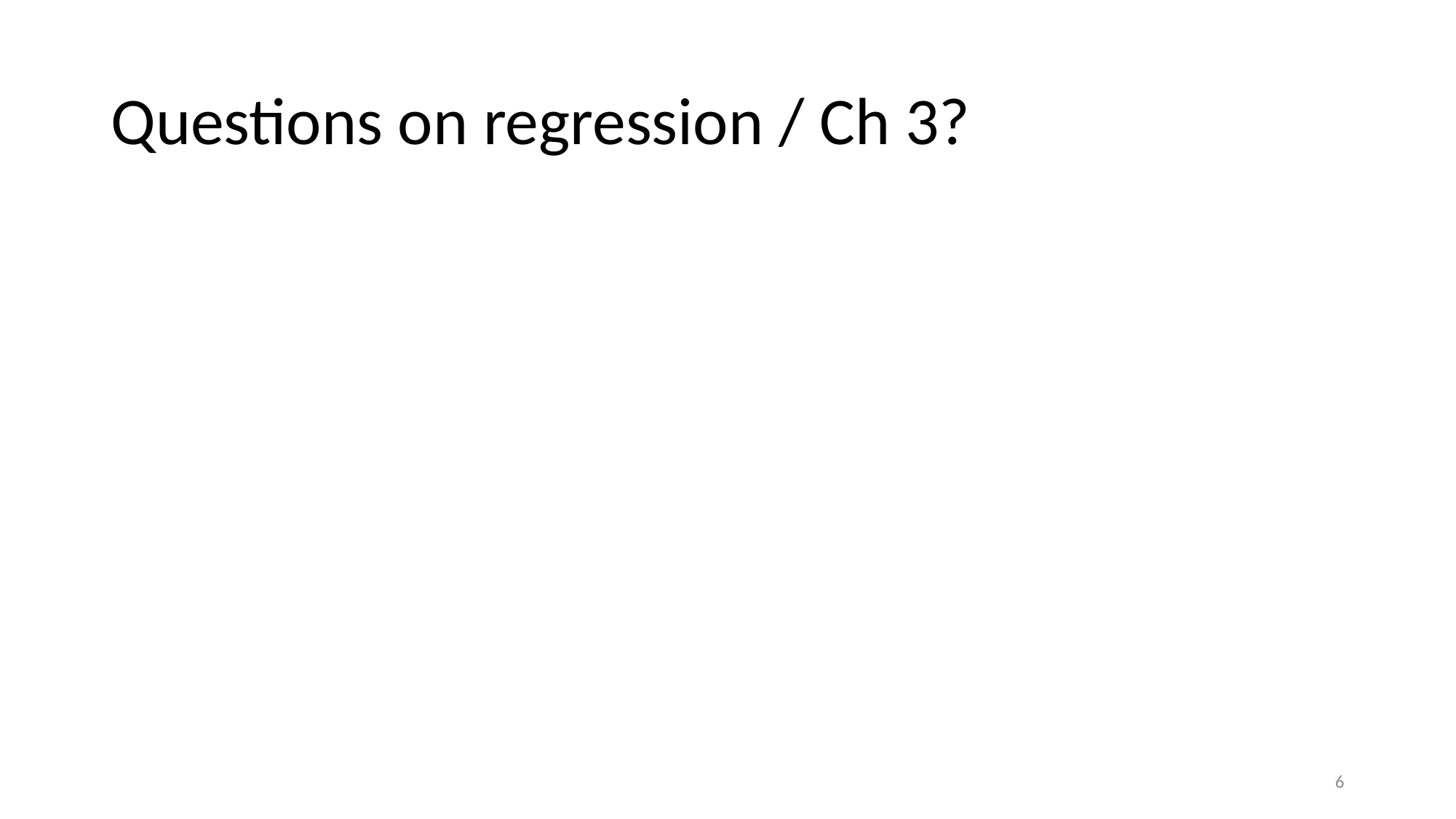

# Questions on regression / Ch 3?
6